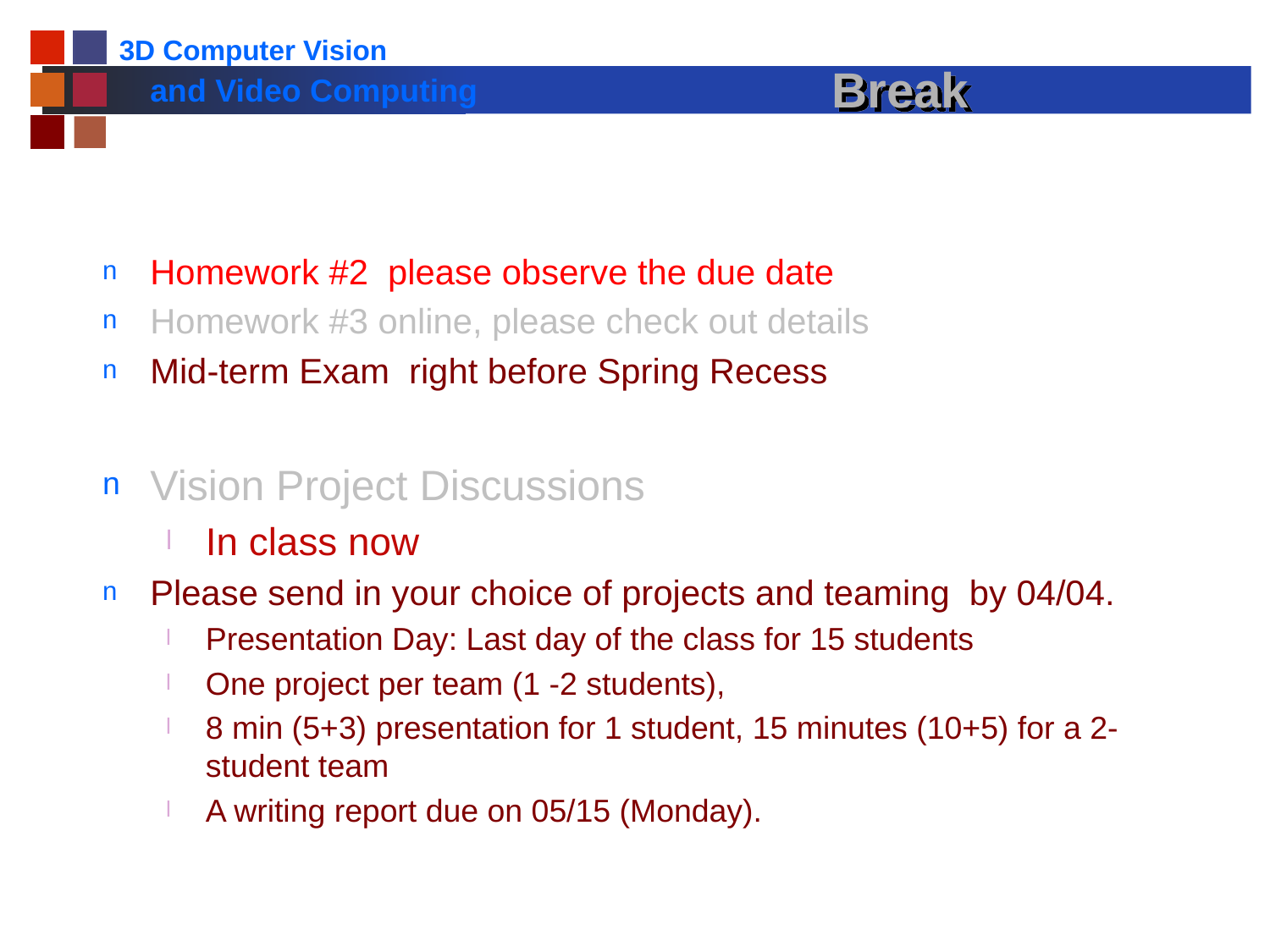

# Break
Homework #2  please observe the due date
Homework #3 online, please check out details
Mid-term Exam  right before Spring Recess

Vision Project Discussions
In class now
Please send in your choice of projects and teaming  by 04/04.
Presentation Day: Last day of the class for 15 students
One project per team (1 -2 students),
8 min (5+3) presentation for 1 student, 15 minutes (10+5) for a 2-student team
A writing report due on 05/15 (Monday).